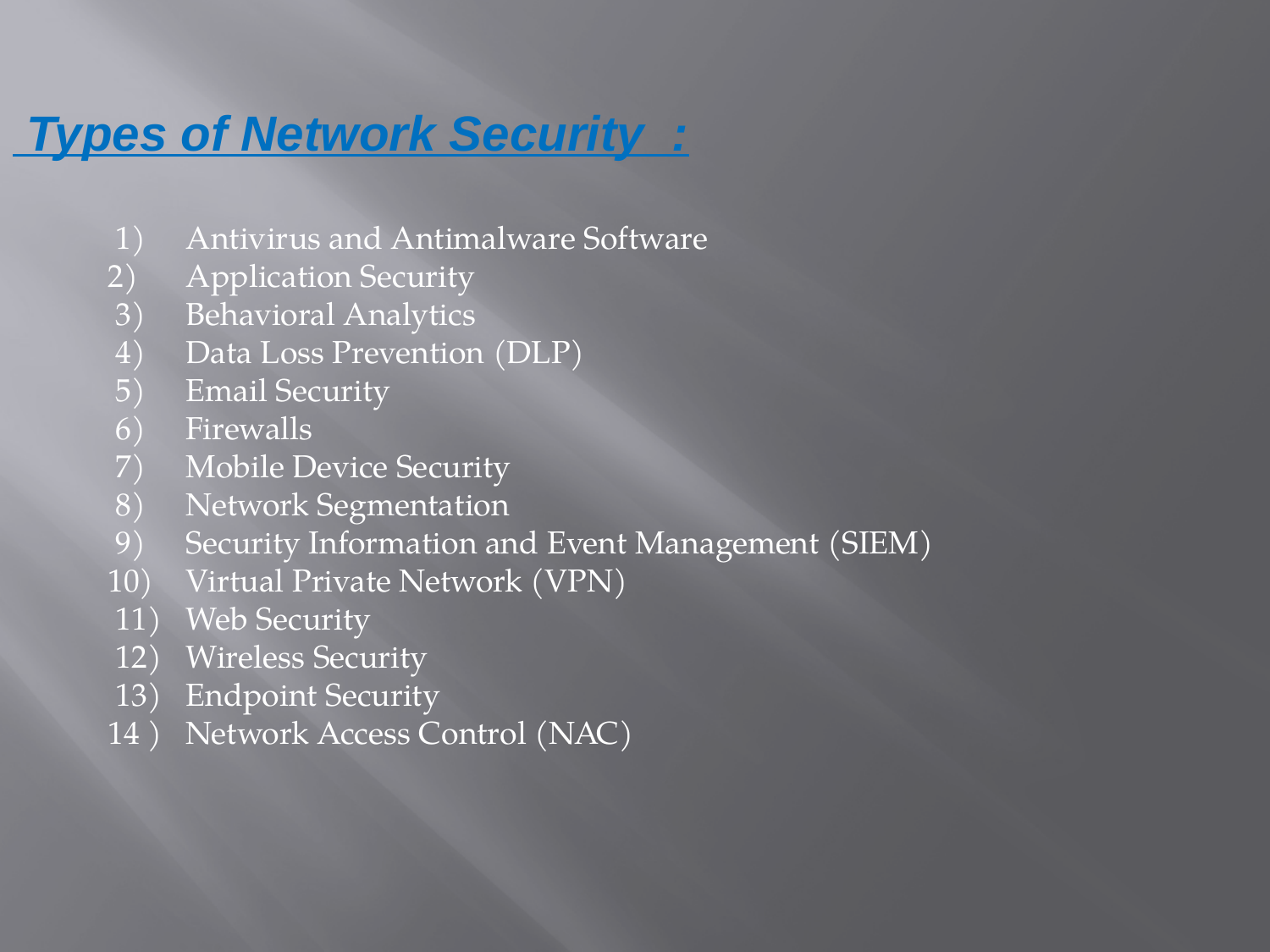

Types of Network Security  :
 1)     Antivirus and Antimalware Software
2)      Application Security
 3)     Behavioral Analytics
 4)     Data Loss Prevention (DLP)
 5)     Email Security
 6)     Firewalls
 7)     Mobile Device Security
 8)     Network Segmentation
 9)     Security Information and Event Management (SIEM)
10)    Virtual Private Network (VPN)
 11)   Web Security
 12)   Wireless Security
 13)   Endpoint Security
14 )   Network Access Control (NAC)